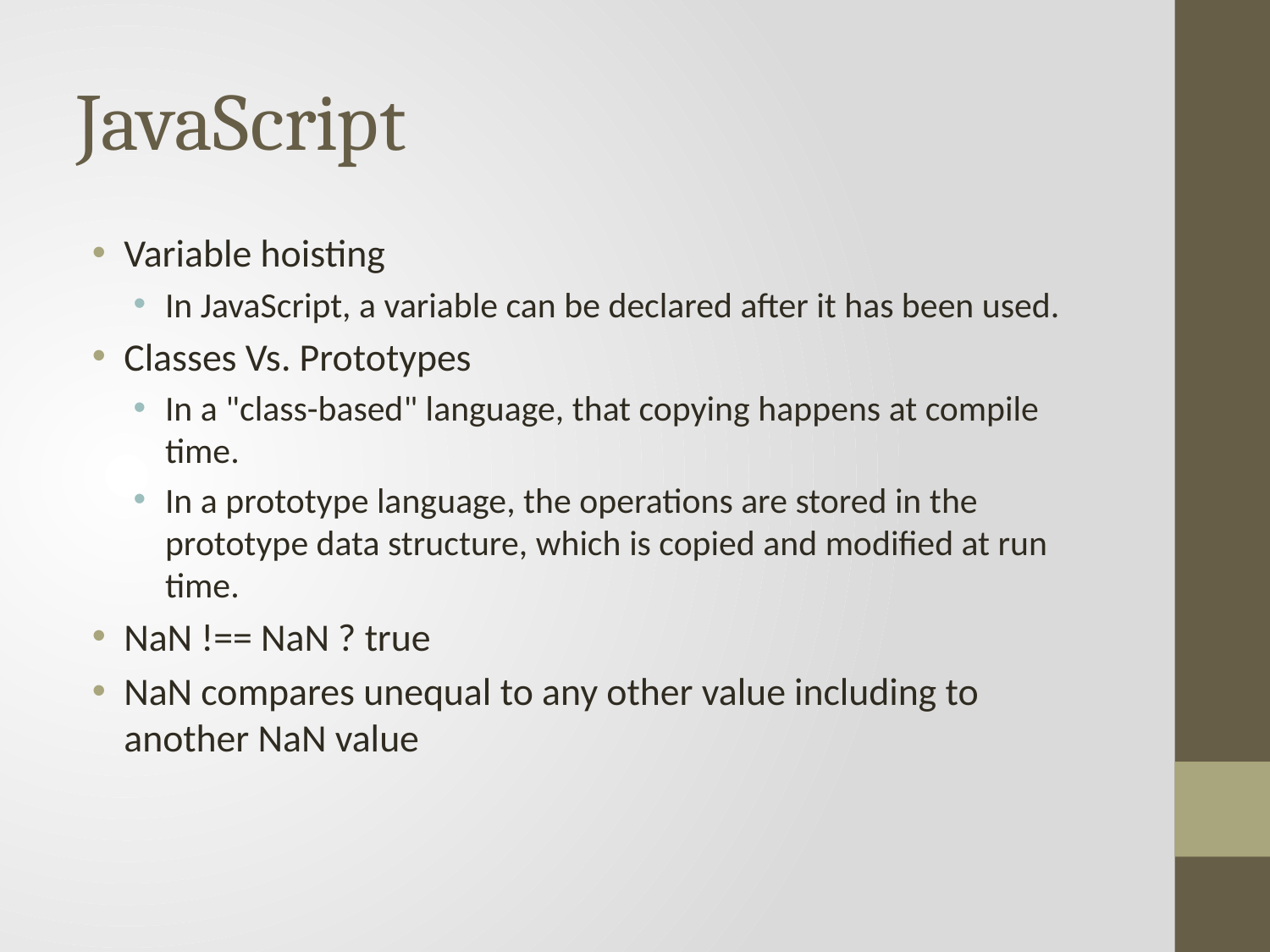

# JavaScript
Variable hoisting
In JavaScript, a variable can be declared after it has been used.
Classes Vs. Prototypes
In a "class-based" language, that copying happens at compile time.
In a prototype language, the operations are stored in the prototype data structure, which is copied and modified at run time.
NaN !== NaN ? true
NaN compares unequal to any other value including to another NaN value